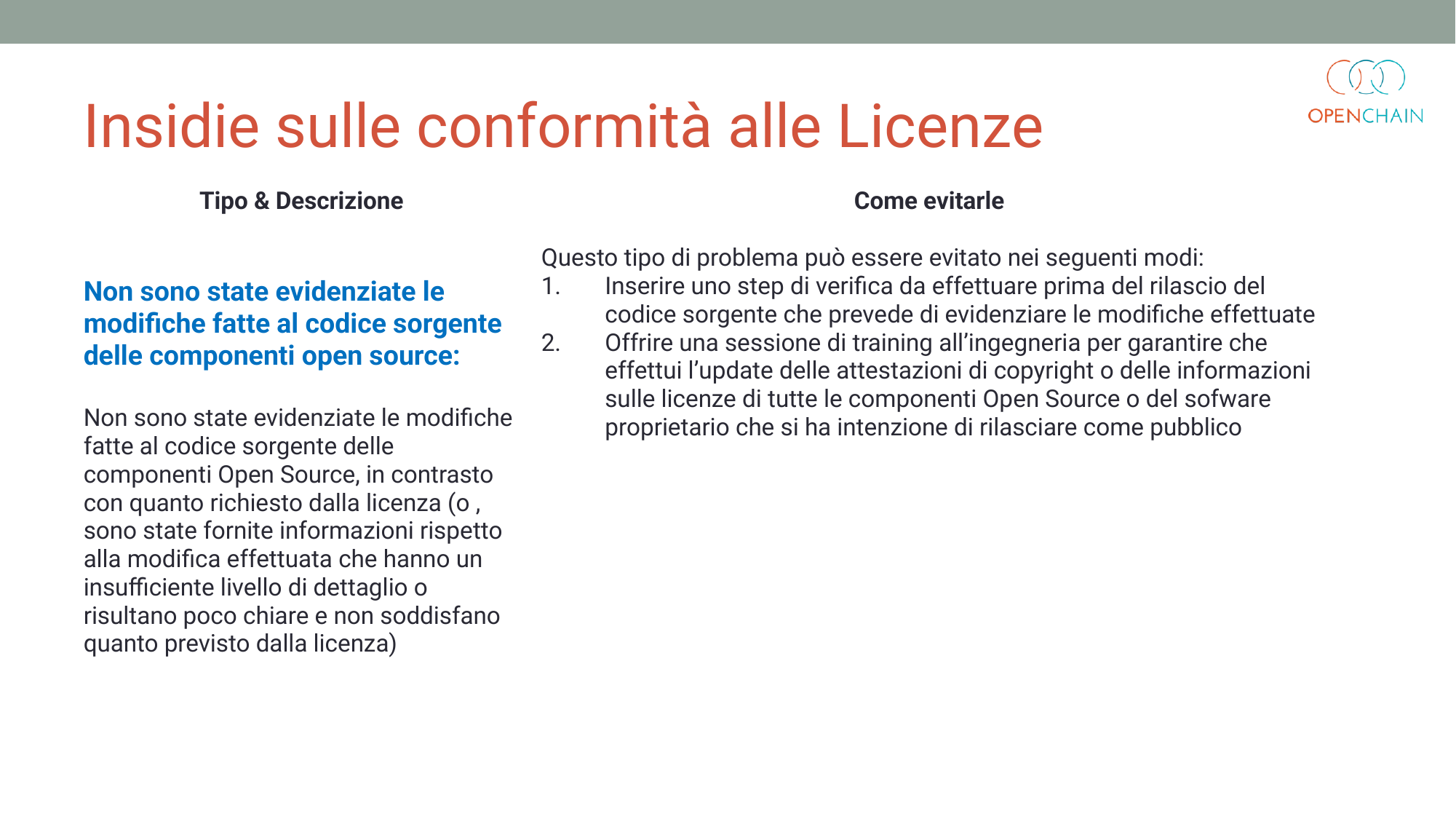

Insidie sulle conformità alle Licenze
| Tipo & Descrizione | Come evitarle |
| --- | --- |
| Non sono state evidenziate le modifiche fatte al codice sorgente delle componenti open source: Non sono state evidenziate le modifiche fatte al codice sorgente delle componenti Open Source, in contrasto con quanto richiesto dalla licenza (o , sono state fornite informazioni rispetto alla modifica effettuata che hanno un insufficiente livello di dettaglio o risultano poco chiare e non soddisfano quanto previsto dalla licenza) | Questo tipo di problema può essere evitato nei seguenti modi: Inserire uno step di verifica da effettuare prima del rilascio del codice sorgente che prevede di evidenziare le modifiche effettuate Offrire una sessione di training all’ingegneria per garantire che effettui l’update delle attestazioni di copyright o delle informazioni sulle licenze di tutte le componenti Open Source o del sofware proprietario che si ha intenzione di rilasciare come pubblico |